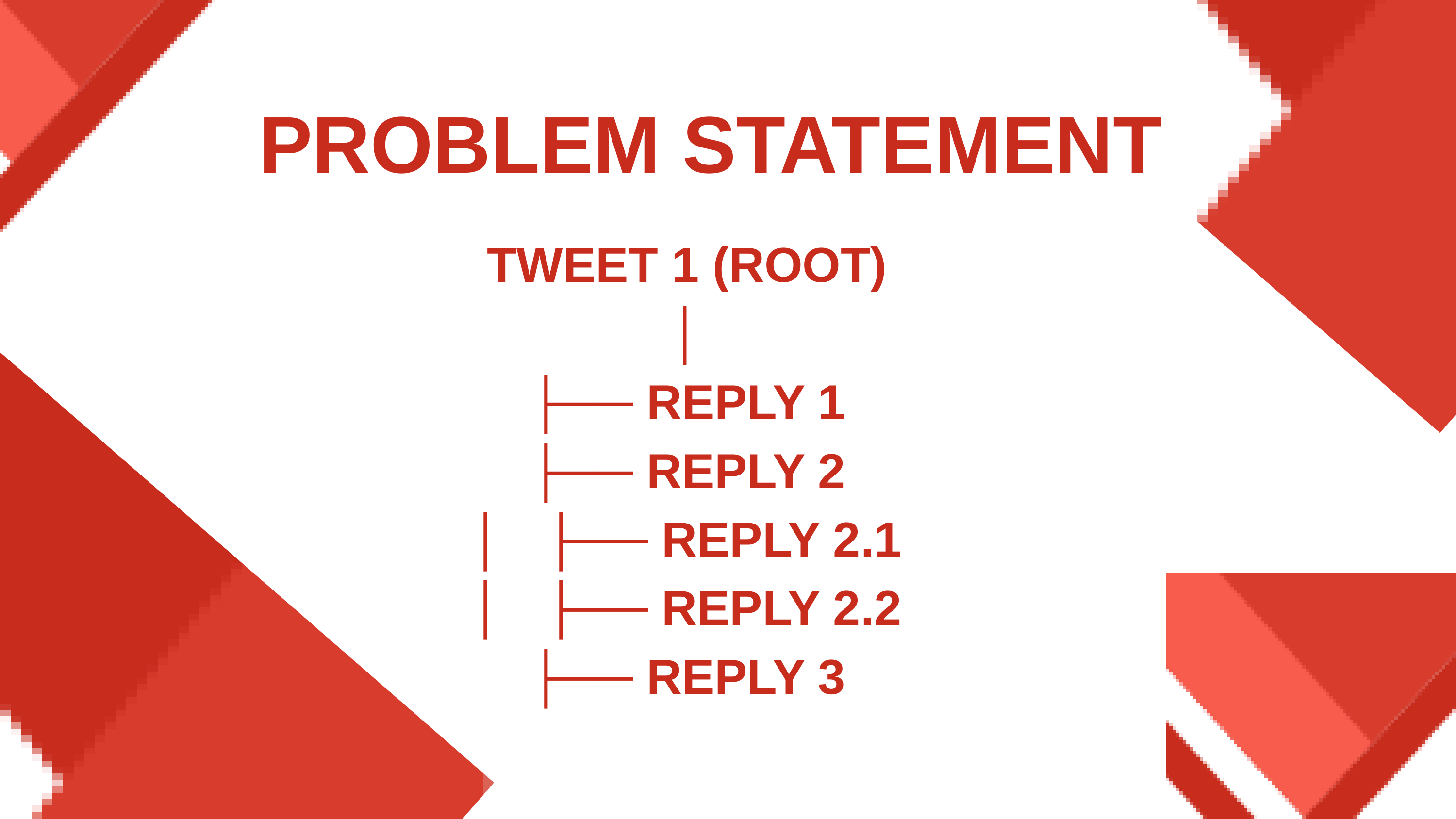

PROBLEM STATEMENT
TWEET 1 (ROOT)
│
├── REPLY 1
├── REPLY 2
│   ├── REPLY 2.1
│   ├── REPLY 2.2
├── REPLY 3